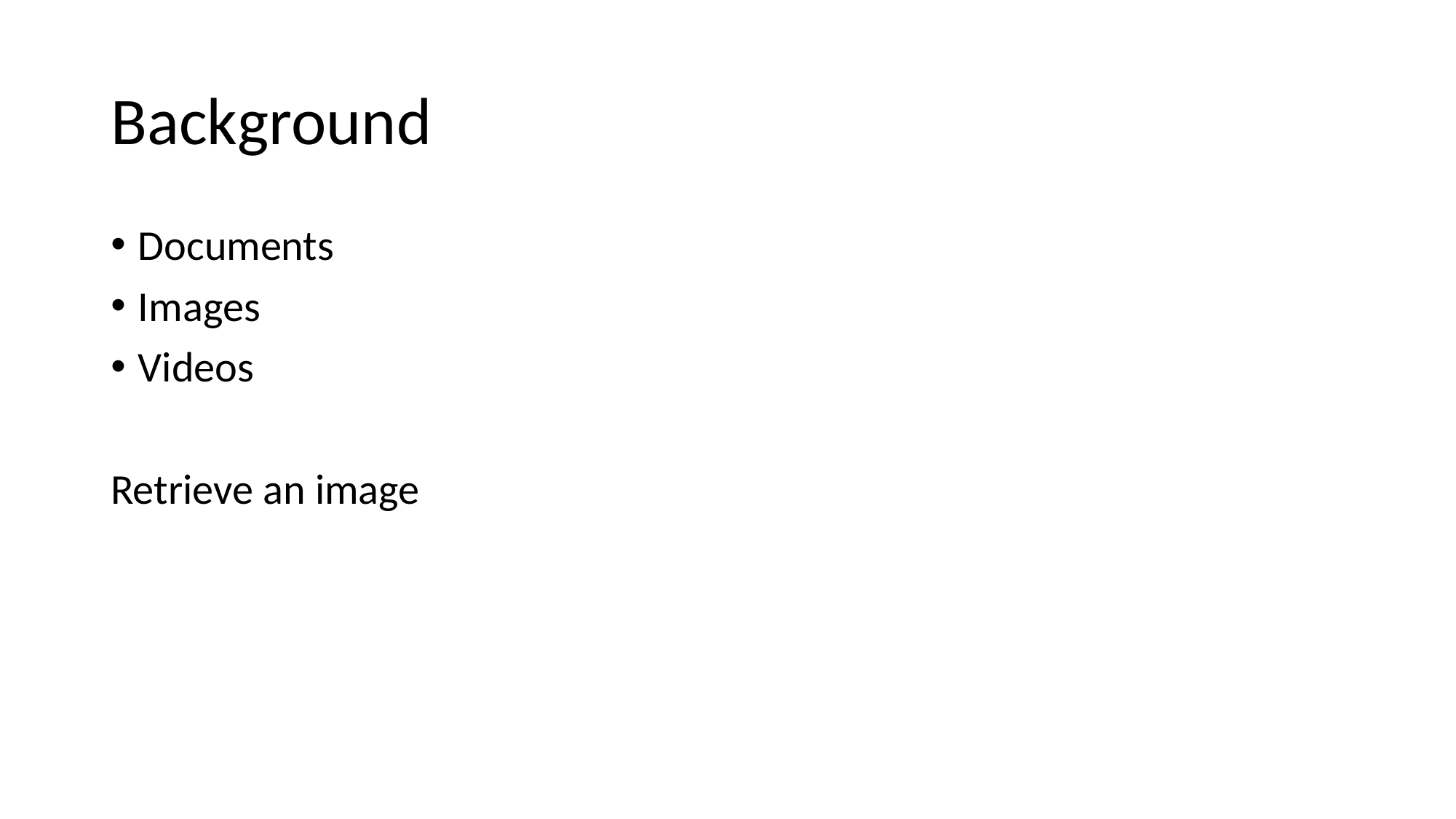

# Background
Documents
Images
Videos

Retrieve an image